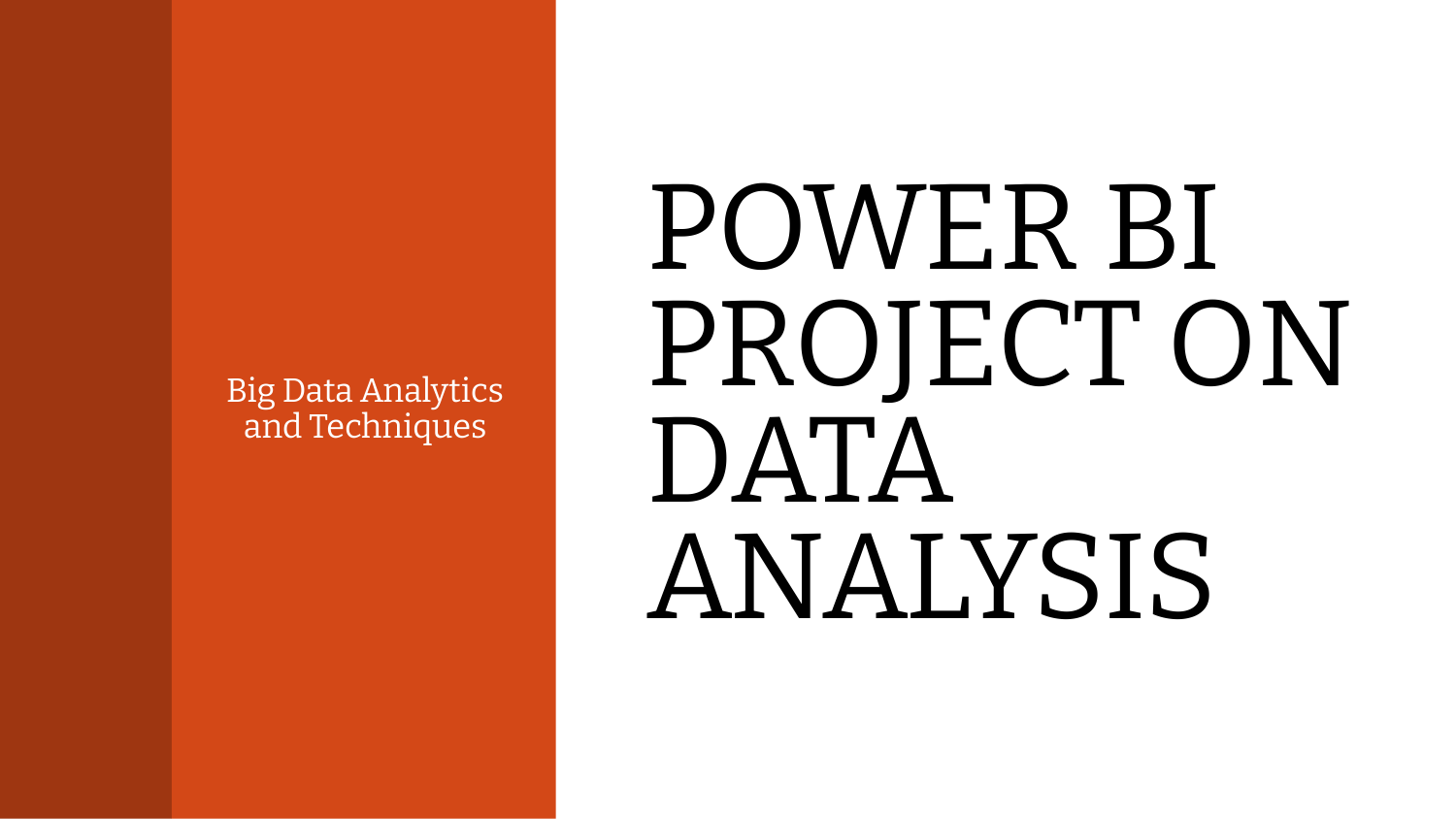

Big Data Analytics and Techniques
# Power BI PROJECT ON DATA Analysis